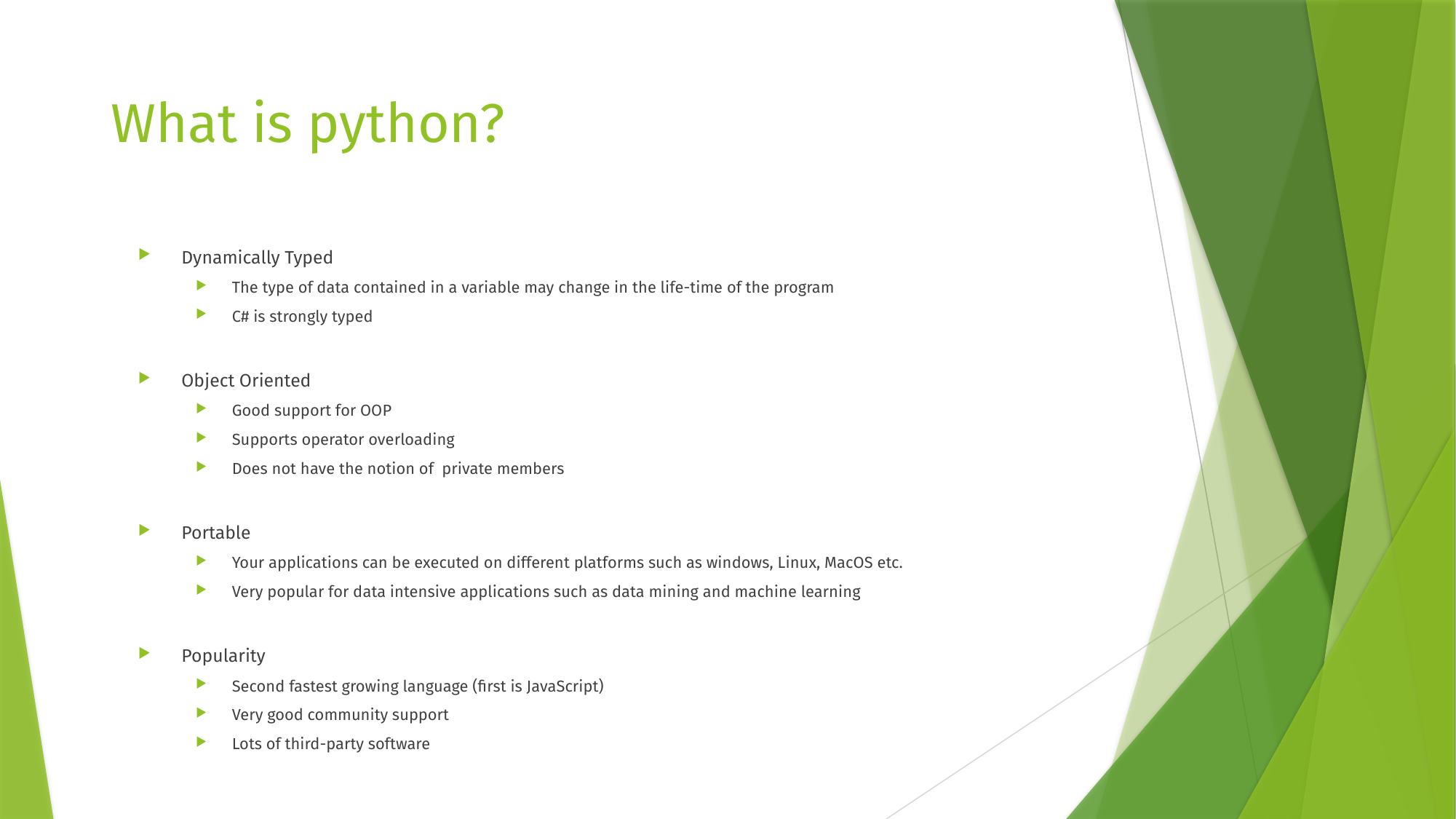

# What is python?
Dynamically Typed
The type of data contained in a variable may change in the life-time of the program
C# is strongly typed

Object Oriented
Good support for OOP
Supports operator overloading
Does not have the notion of  private members

Portable
Your applications can be executed on different platforms such as windows, Linux, MacOS etc.
Very popular for data intensive applications such as data mining and machine learning

Popularity
Second fastest growing language (first is JavaScript)
Very good community support
Lots of third-party software